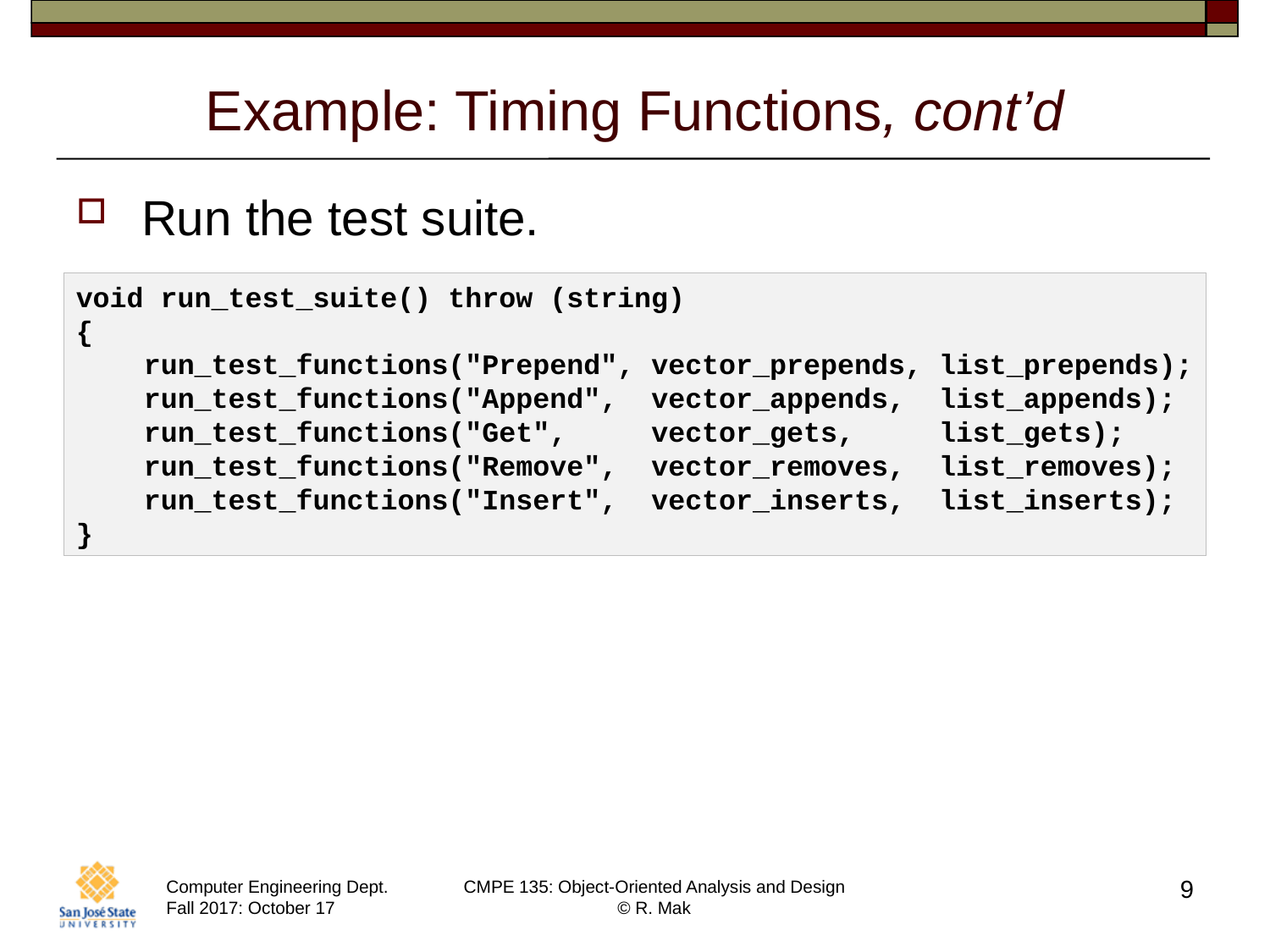

# Example: Timing Functions, cont’d
Run the test suite.
void run_test_suite() throw (string)
{
    run_test_functions("Prepend", vector_prepends, list_prepends);
    run_test_functions("Append",  vector_appends,  list_appends);
    run_test_functions("Get",     vector_gets,     list_gets);
    run_test_functions("Remove",  vector_removes,  list_removes);
    run_test_functions("Insert",  vector_inserts,  list_inserts);
}
9